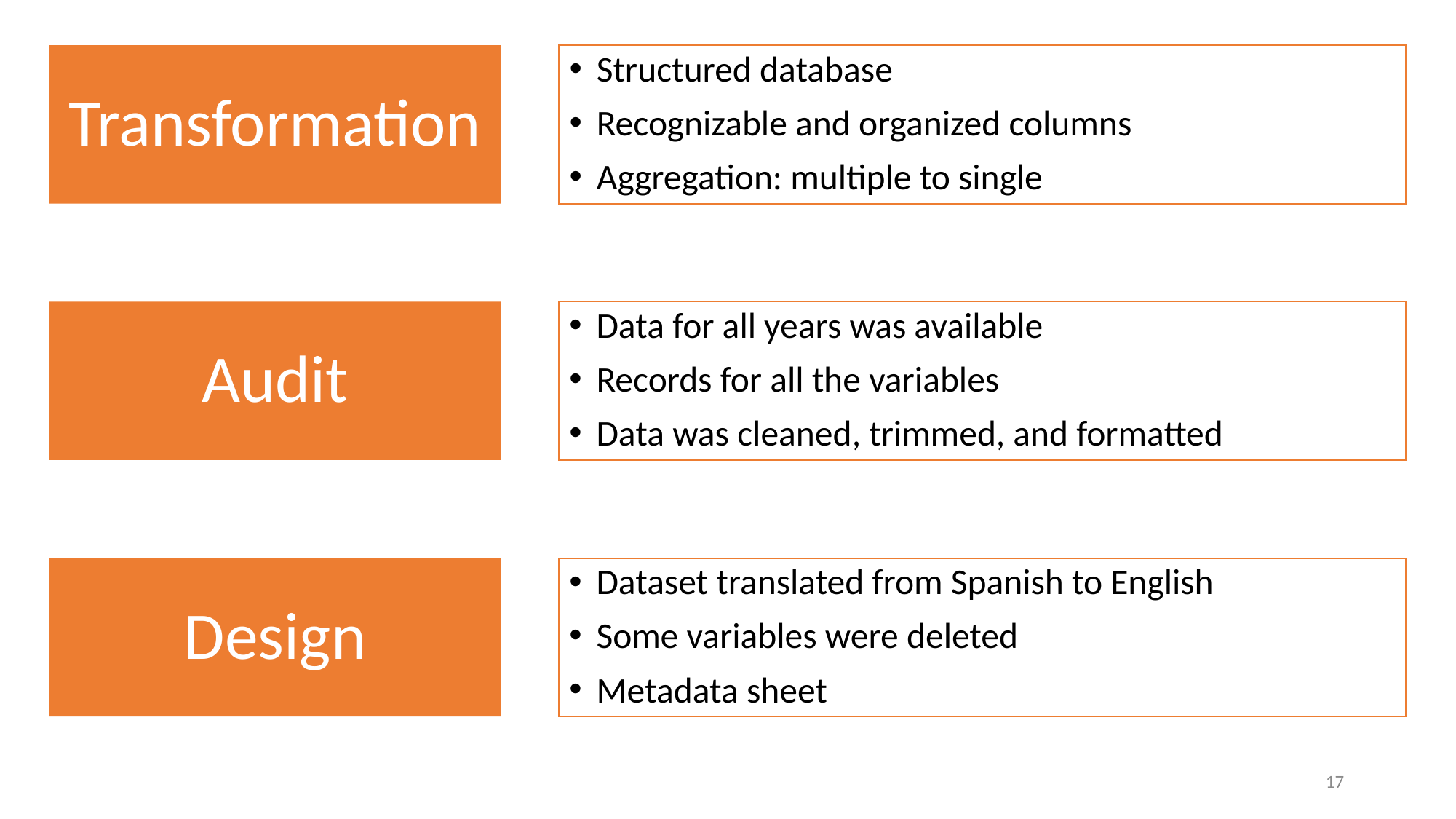

# Transformation
Structured database
Recognizable and organized columns
Aggregation: multiple to single
Audit
Data for all years was available
Records for all the variables
Data was cleaned, trimmed, and formatted

Design
Dataset translated from Spanish to English
Some variables were deleted
Metadata sheet

17